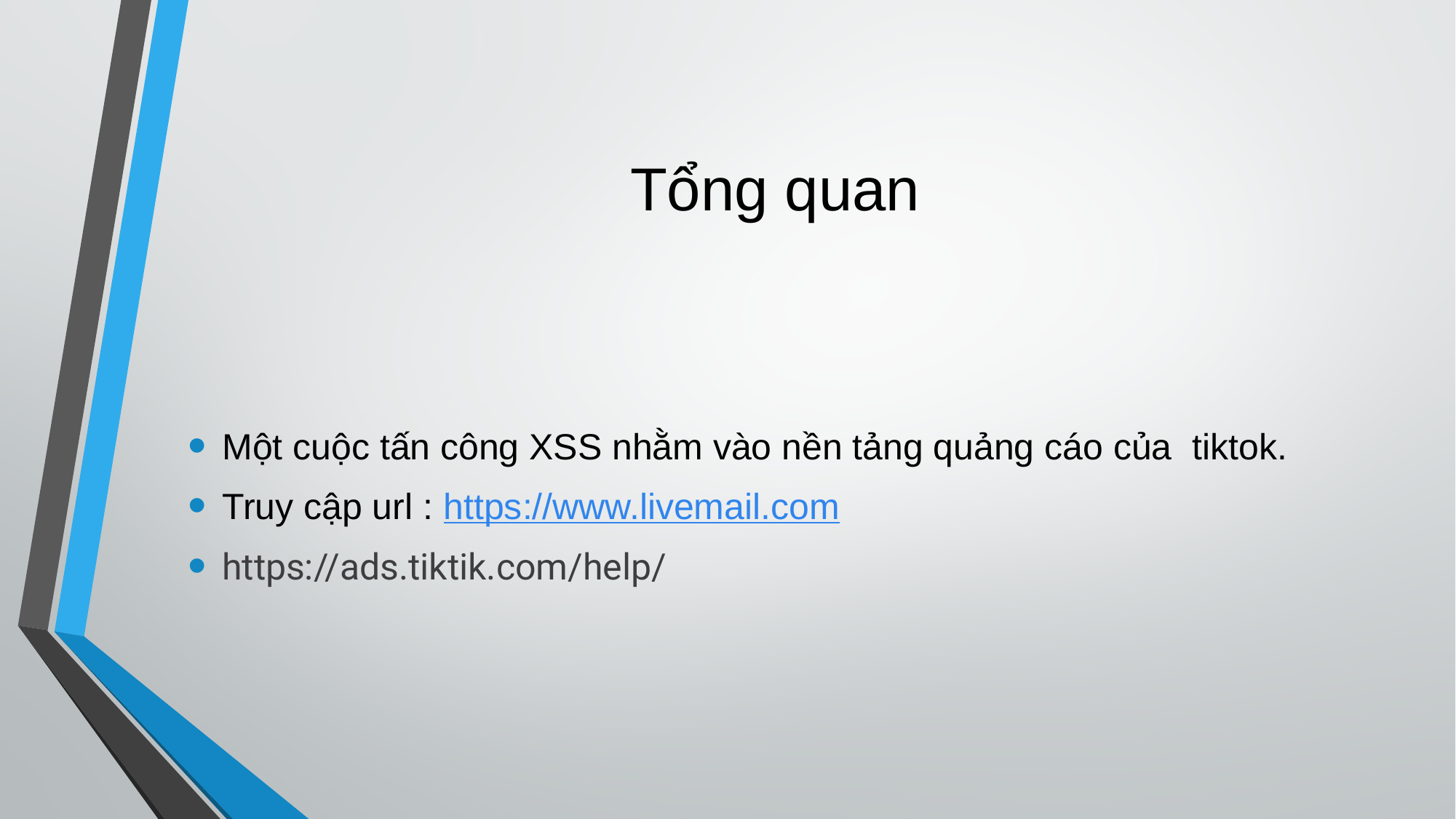

# Tổng quan
Một cuộc tấn công XSS nhằm vào nền tảng quảng cáo của  tiktok.
Truy cập url : https://www.livemail.com
https://ads.tiktik.com/help/